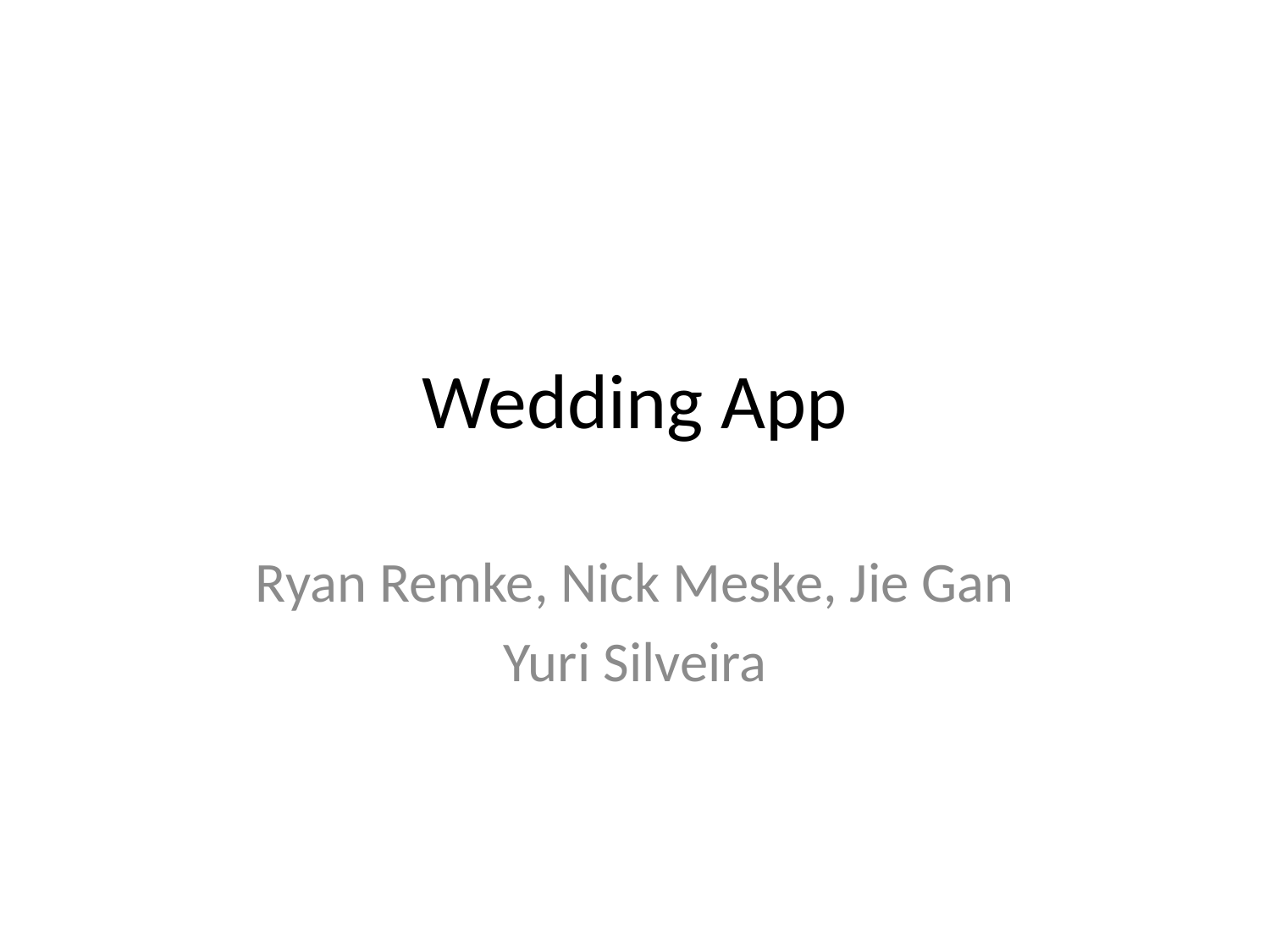

# Wedding App
Ryan Remke, Nick Meske, Jie Gan
Yuri Silveira